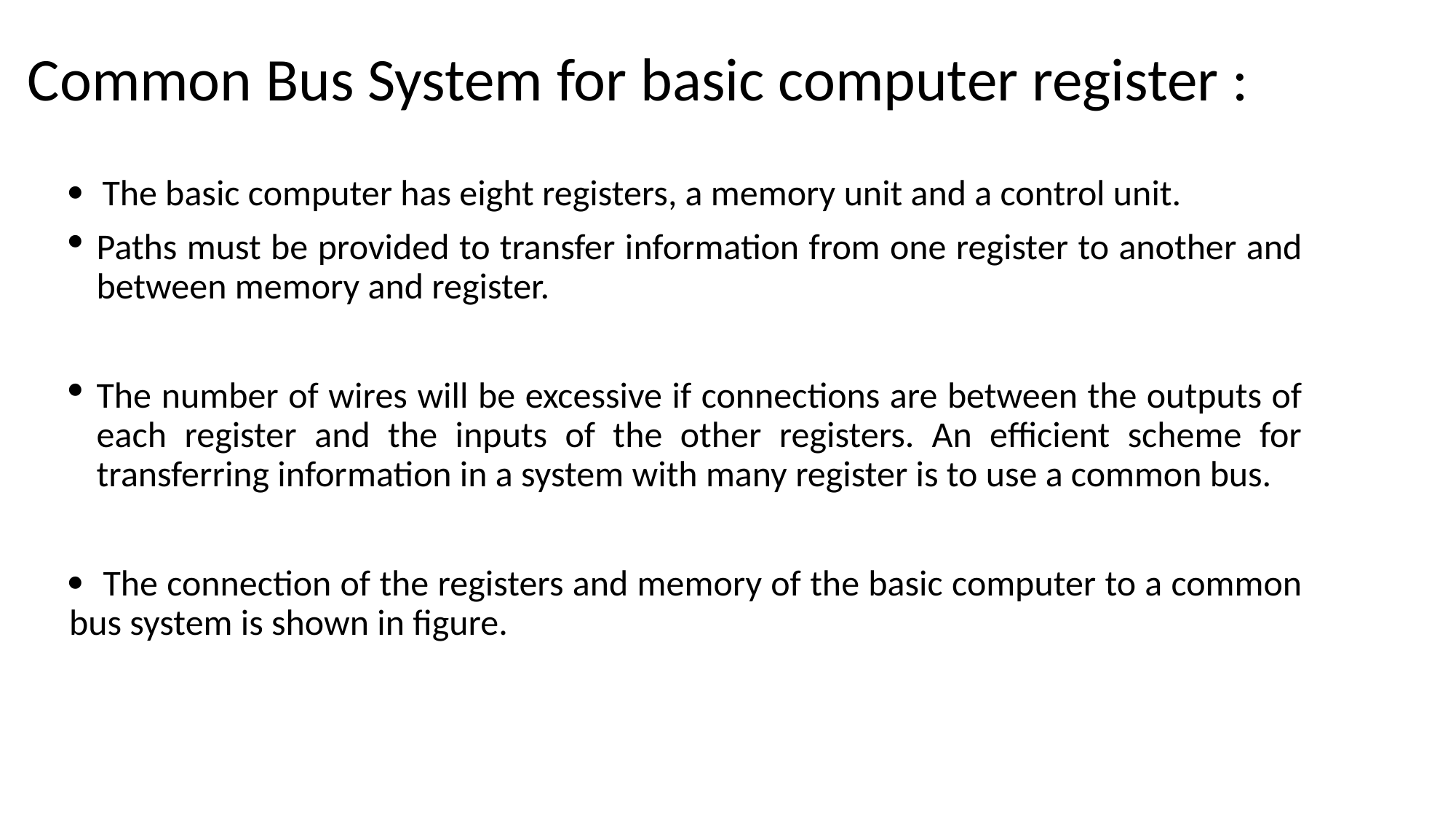

# Common Bus System for basic computer register :
• The basic computer has eight registers, a memory unit and a control unit.
Paths must be provided to transfer information from one register to another and between memory and register.

The number of wires will be excessive if connections are between the outputs of each register and the inputs of the other registers. An efficient scheme for transferring information in a system with many register is to use a common bus.

• The connection of the registers and memory of the basic computer to a common bus system is shown in figure.